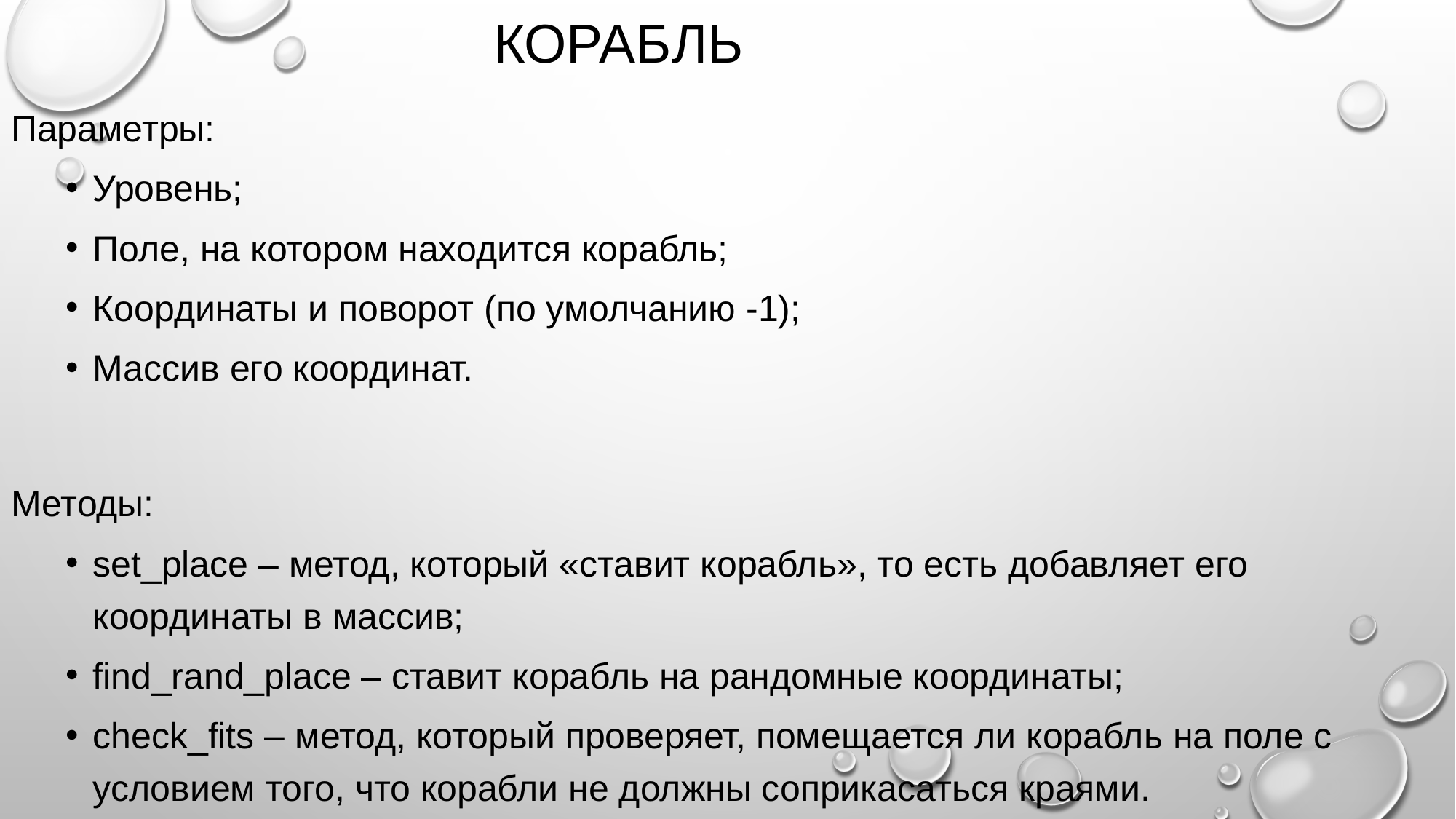

# корабль
Параметры:
Уровень;
Поле, на котором находится корабль;
Координаты и поворот (по умолчанию -1);
Массив его координат.

Методы:
set_place – метод, который «ставит корабль», то есть добавляет его координаты в массив;
find_rand_place – ставит корабль на рандомные координаты;
check_fits – метод, который проверяет, помещается ли корабль на поле с условием того, что корабли не должны соприкасаться краями.